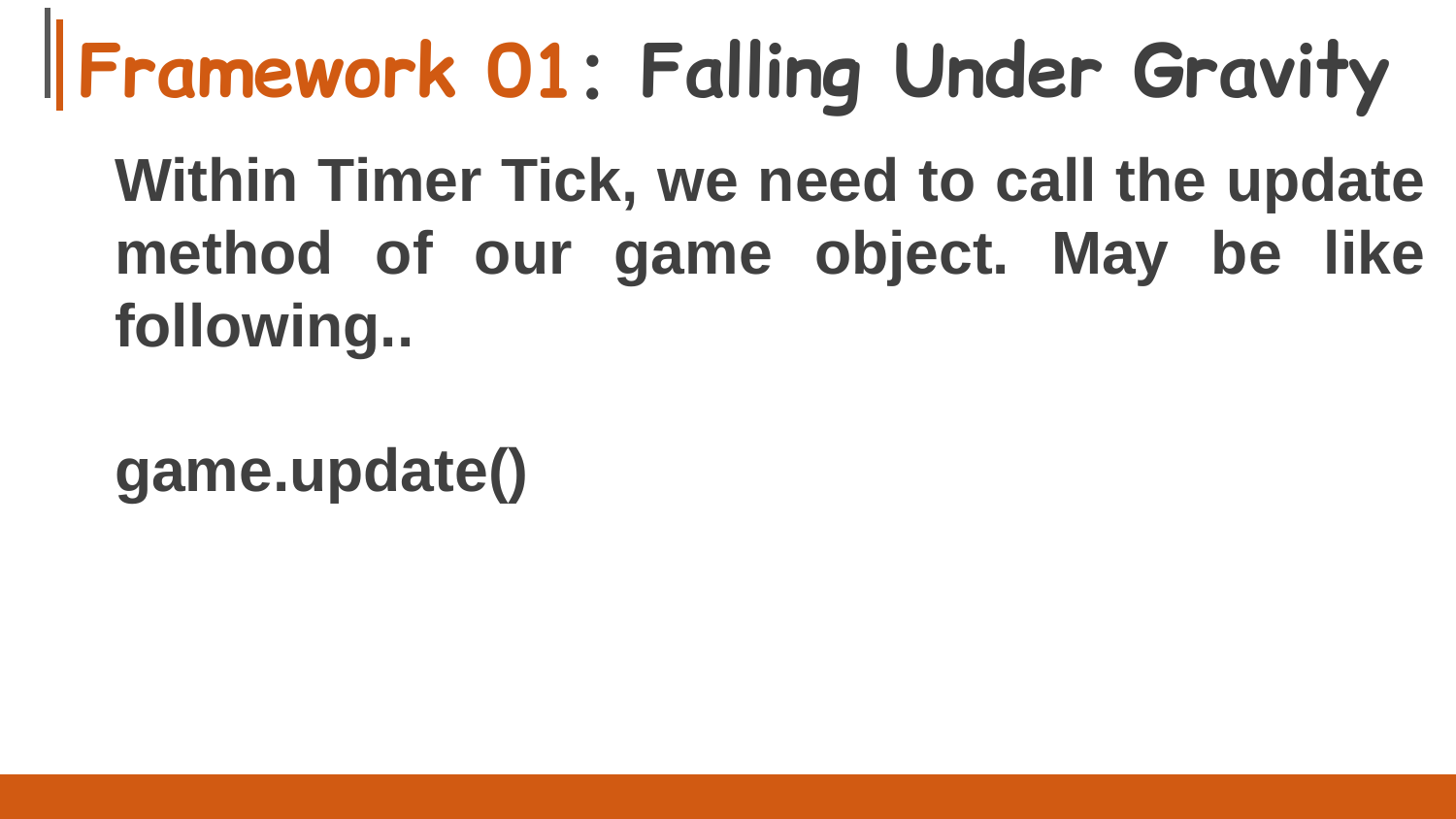

# Framework 01: Falling Under Gravity
Within Timer Tick, we need to call the update method of our game object. May be like following..

game.update()